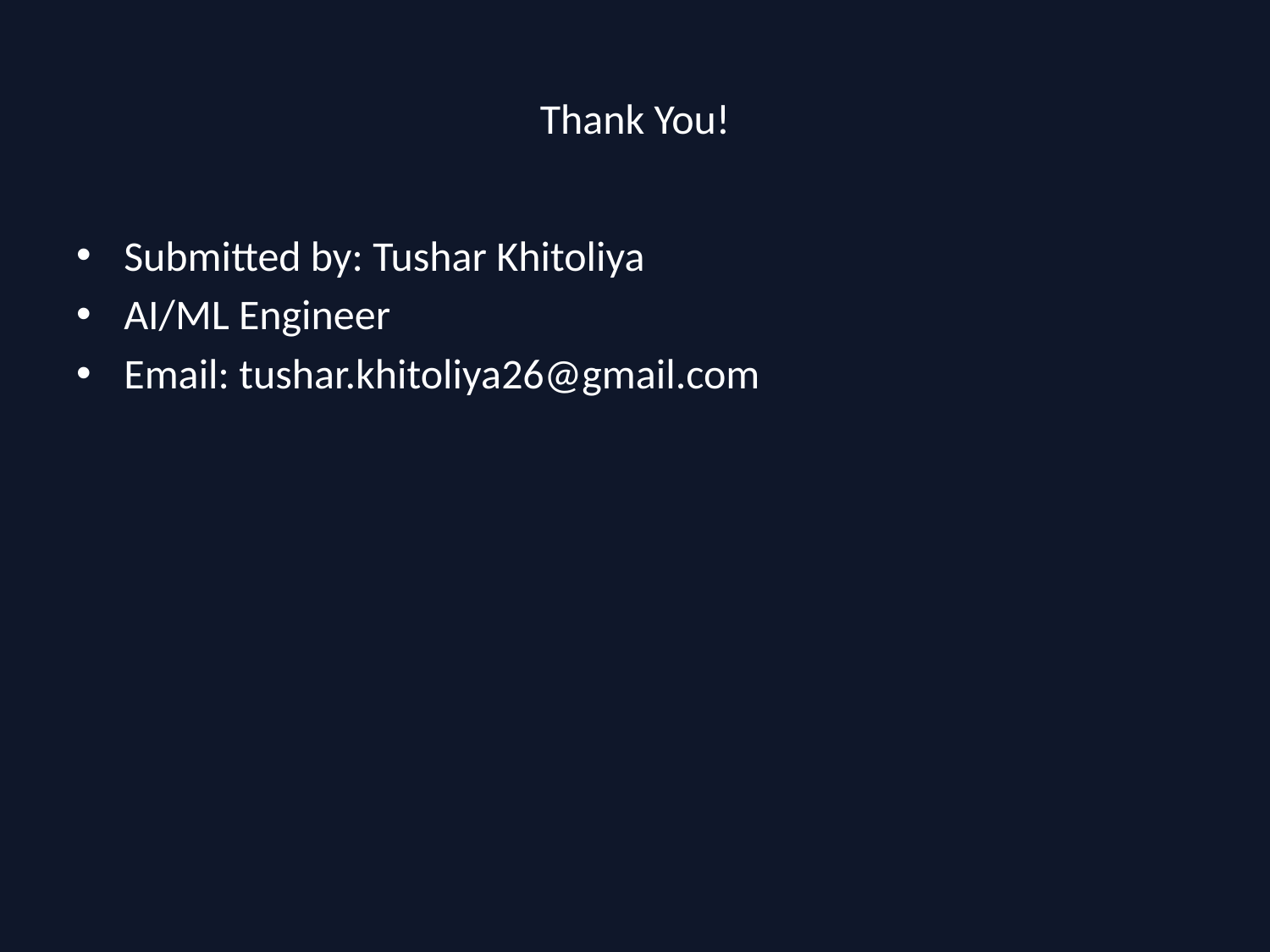

# Thank You!
Submitted by: Tushar Khitoliya
AI/ML Engineer
Email: tushar.khitoliya26@gmail.com